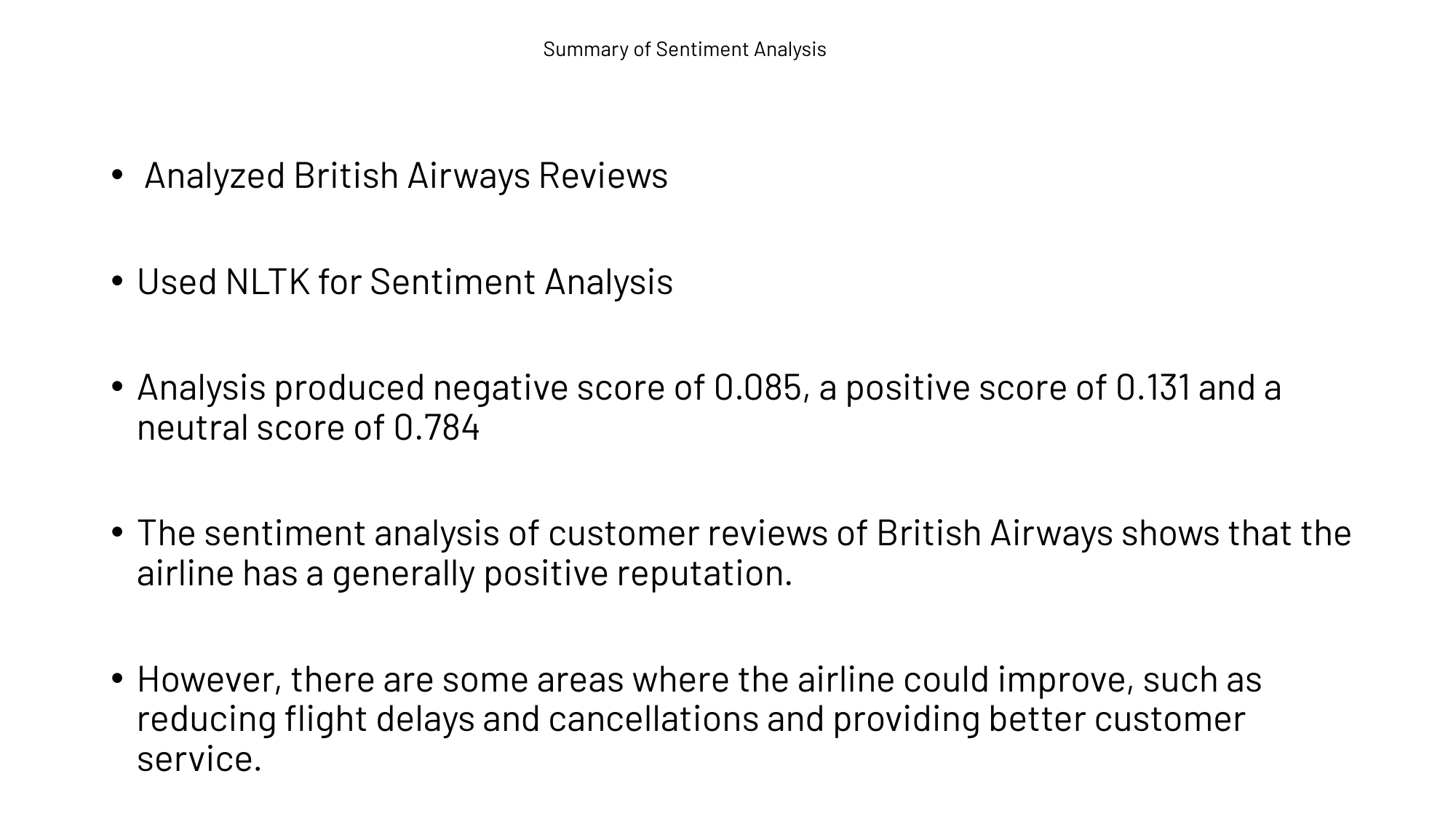

# Summary of Sentiment Analysis
 Analyzed British Airways Reviews

Used NLTK for Sentiment Analysis

Analysis produced negative score of 0.085, a positive score of 0.131 and a neutral score of 0.784

The sentiment analysis of customer reviews of British Airways shows that the airline has a generally positive reputation.

However, there are some areas where the airline could improve, such as reducing flight delays and cancellations and providing better customer service.